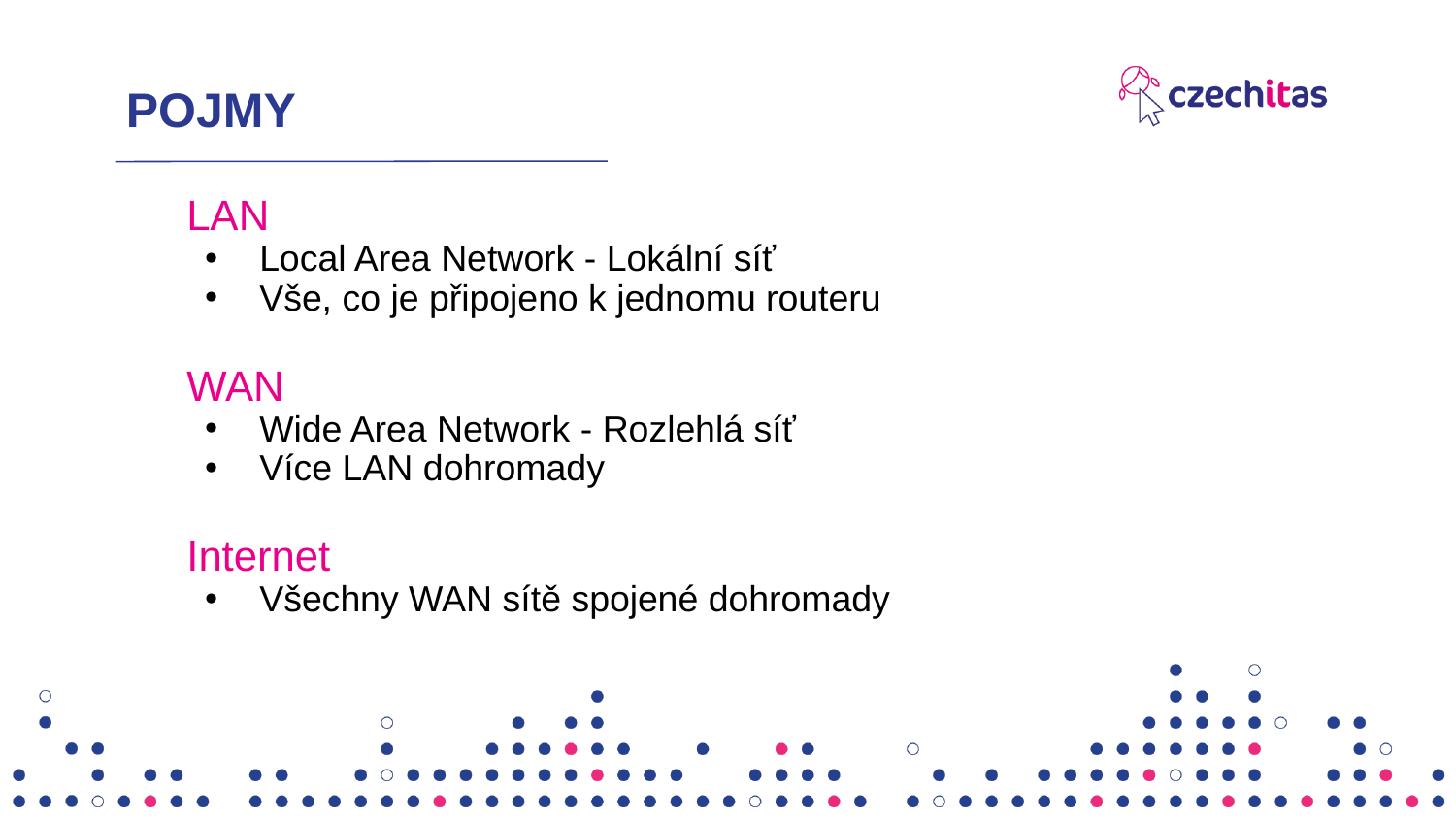

# POJMY

LAN
Local Area Network - Lokální síť
Vše, co je připojeno k jednomu routeru

WAN
Wide Area Network - Rozlehlá síť
Více LAN dohromady

Internet
Všechny WAN sítě spojené dohromady